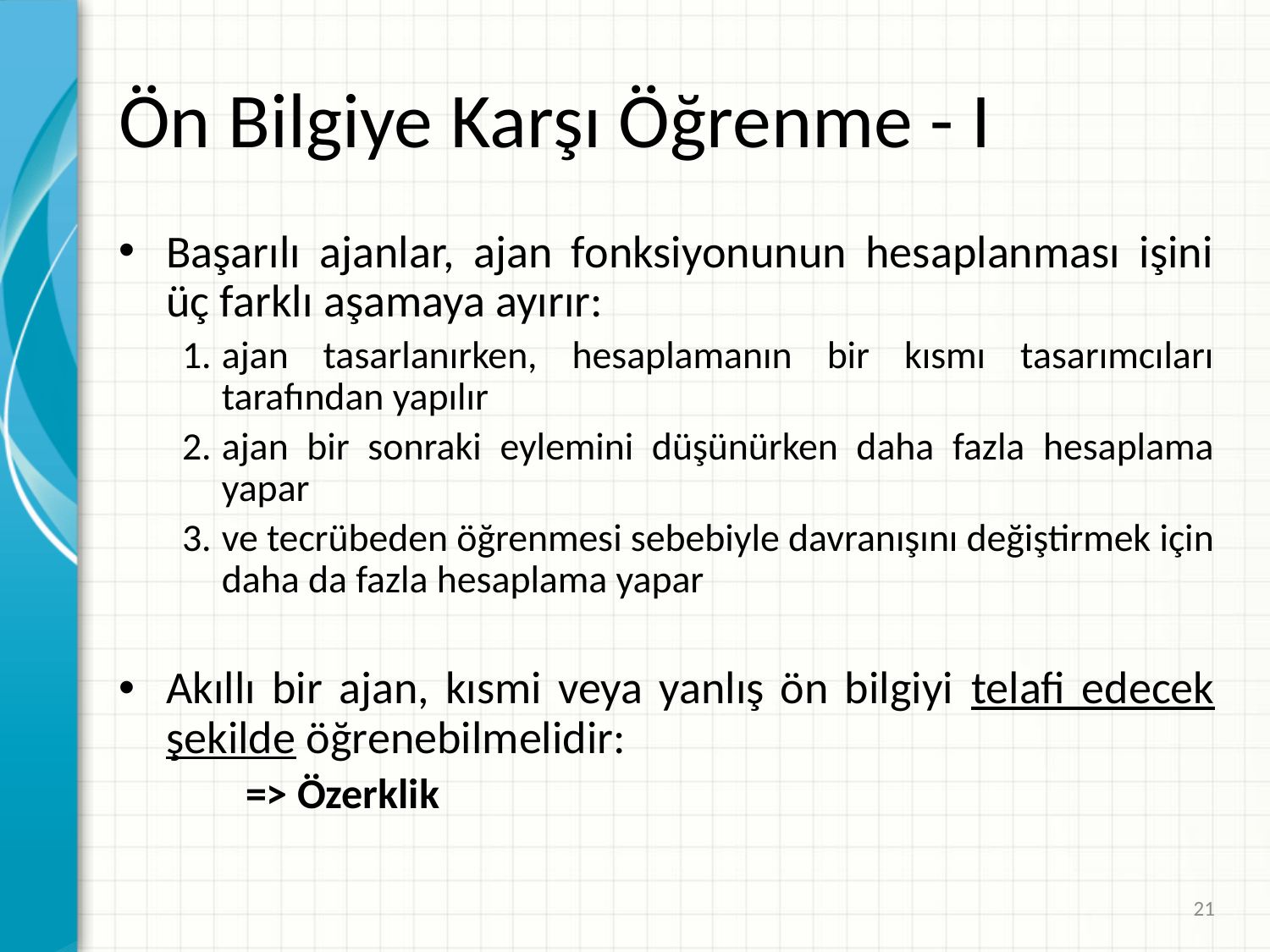

# Ön Bilgiye Karşı Öğrenme - I
Başarılı ajanlar, ajan fonksiyonunun hesaplanması işini üç farklı aşamaya ayırır:
ajan tasarlanırken, hesaplamanın bir kısmı tasarımcıları tarafından yapılır
ajan bir sonraki eylemini düşünürken daha fazla hesaplama yapar
ve tecrübeden öğrenmesi sebebiyle davranışını değiştirmek için daha da fazla hesaplama yapar

Akıllı bir ajan, kısmi veya yanlış ön bilgiyi telafi edecek şekilde öğrenebilmelidir:
	=> Özerklik

21